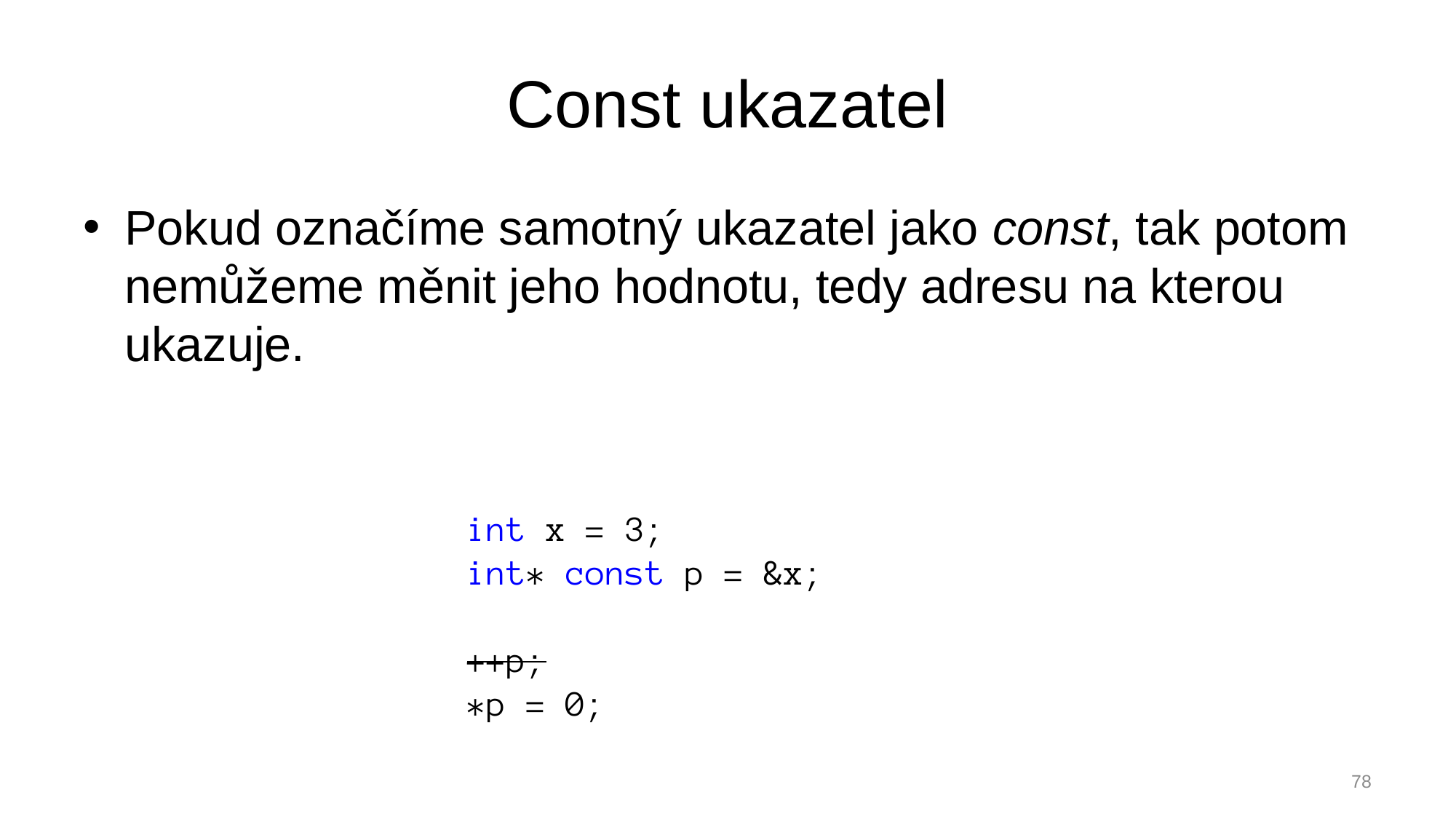

# Const ukazatel
Pokud označíme samotný ukazatel jako const, tak potom nemůžeme měnit jeho hodnotu, tedy adresu na kterou ukazuje.
int x = 3;
int* const p = &x;

++p;
*p = 0;
78